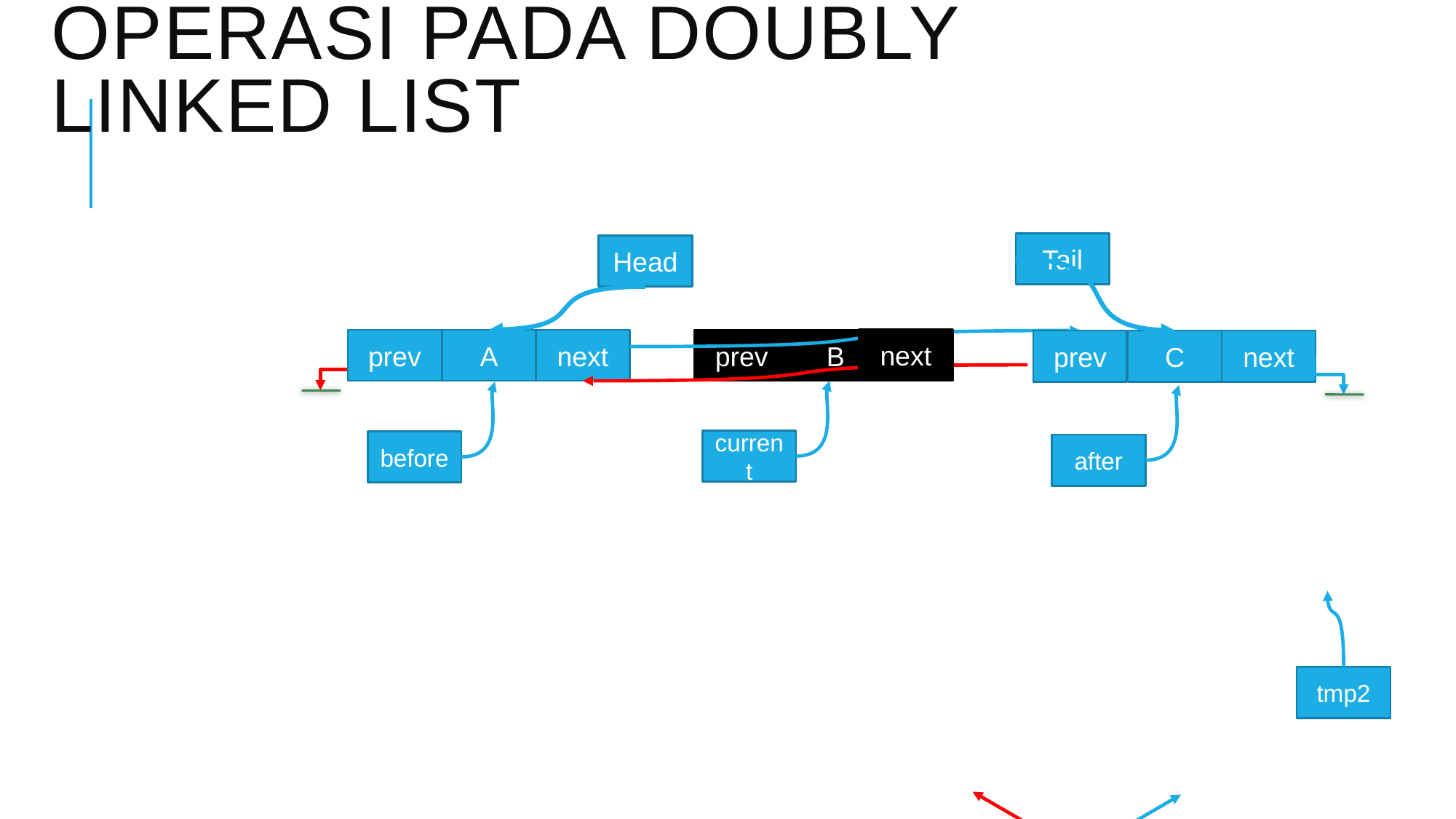

# OPErASI PADA DOUBLY LINKED LIST
Tail
Head
B
prev
A
next
next
C
next
prev
prev
current
before
after
tmp2
X
next
nN
prev